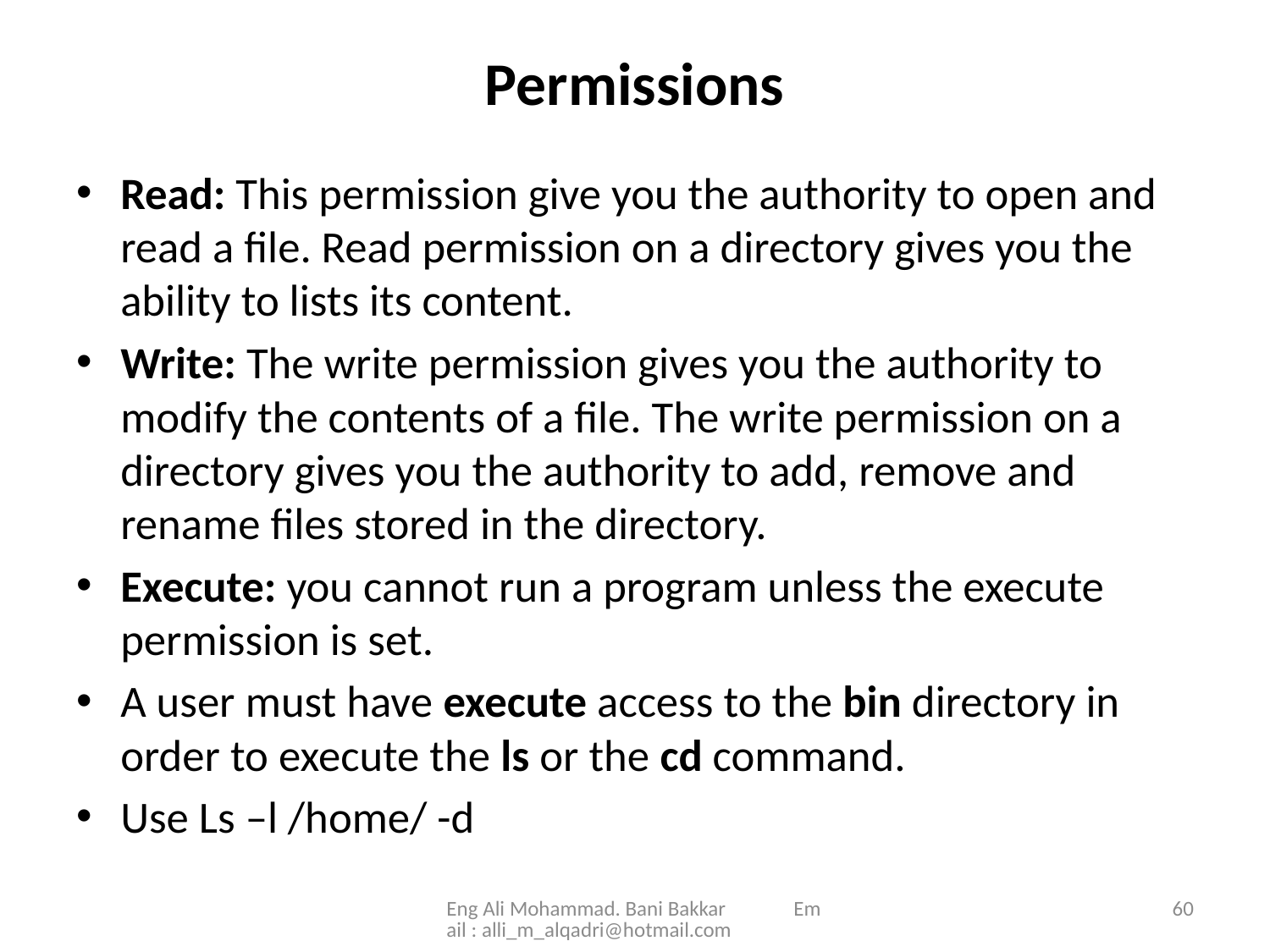

# Permissions
Read: This permission give you the authority to open and read a file. Read permission on a directory gives you the ability to lists its content.
Write: The write permission gives you the authority to modify the contents of a file. The write permission on a directory gives you the authority to add, remove and rename files stored in the directory.
Execute: you cannot run a program unless the execute permission is set.
A user must have execute access to the bin directory in order to execute the ls or the cd command.
Use Ls –l /home/ -d

Eng Ali Mohammad. Bani Bakkar              Email : alli_m_alqadri@hotmail.com
60